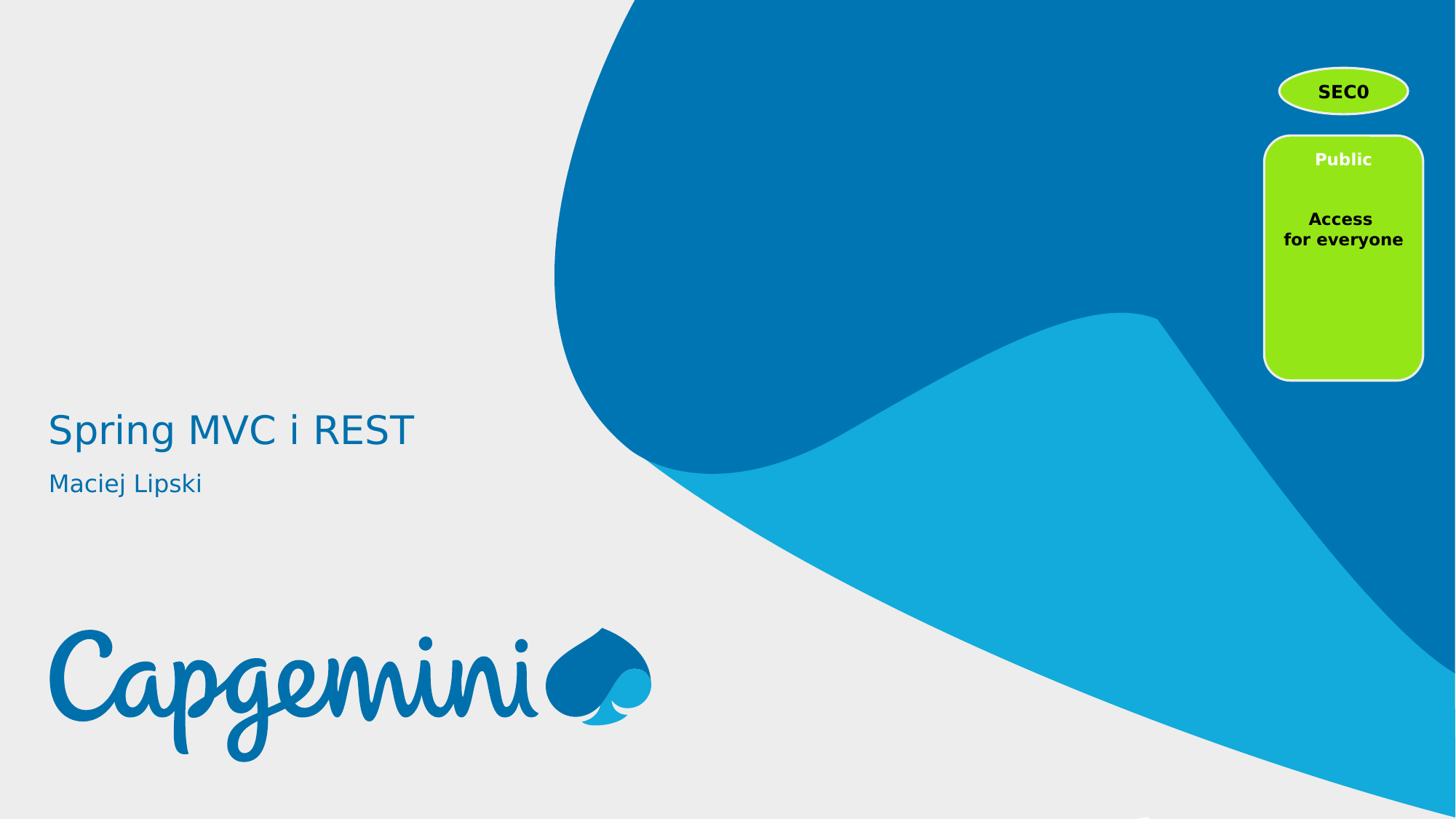

# Spring MVC i REST
Maciej Lipski